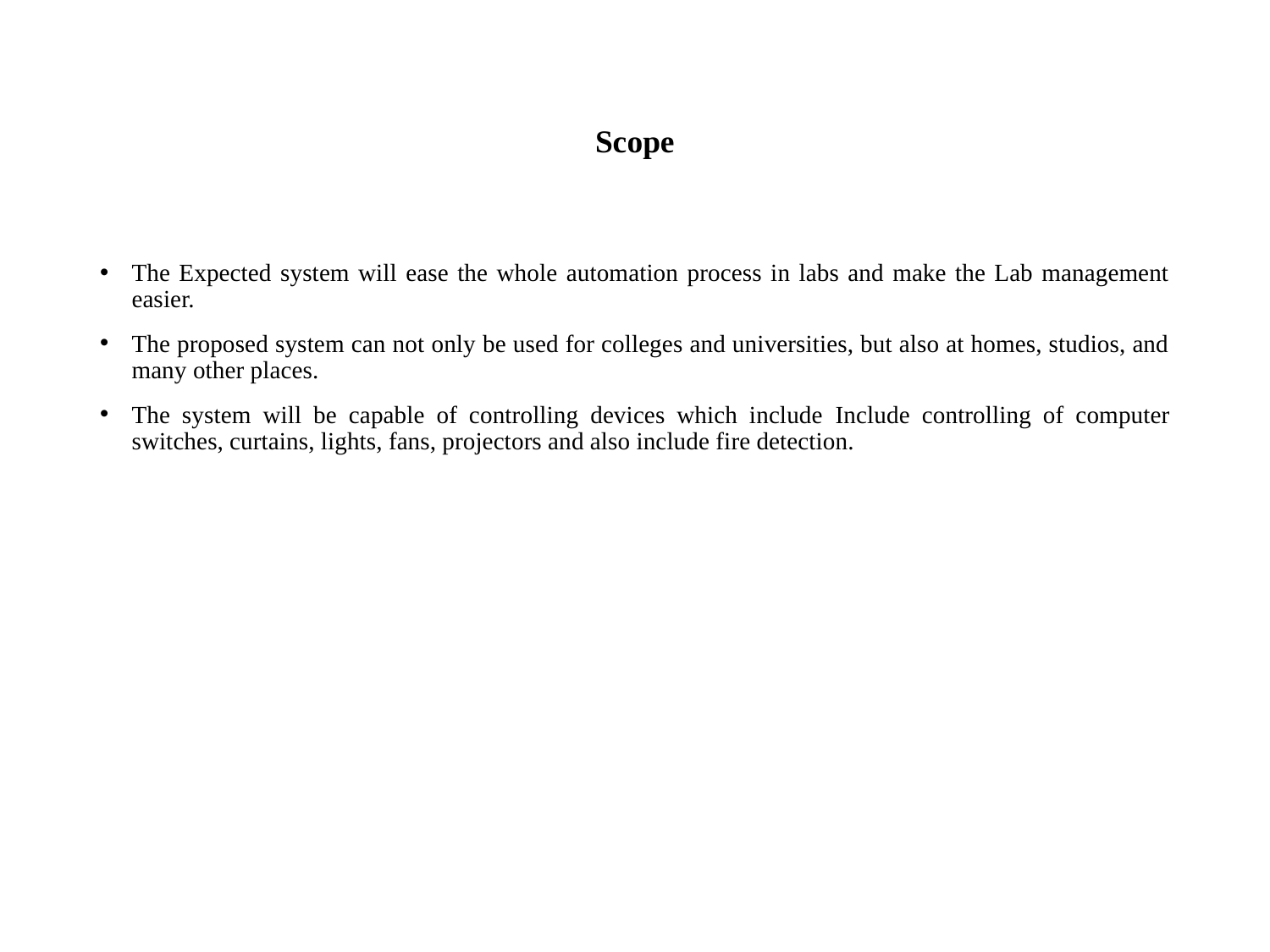

# Scope
The Expected system will ease the whole automation process in labs and make the Lab management easier.
The proposed system can not only be used for colleges and universities, but also at homes, studios, and many other places.
The system will be capable of controlling devices which include Include controlling of computer switches, curtains, lights, fans, projectors and also include fire detection.